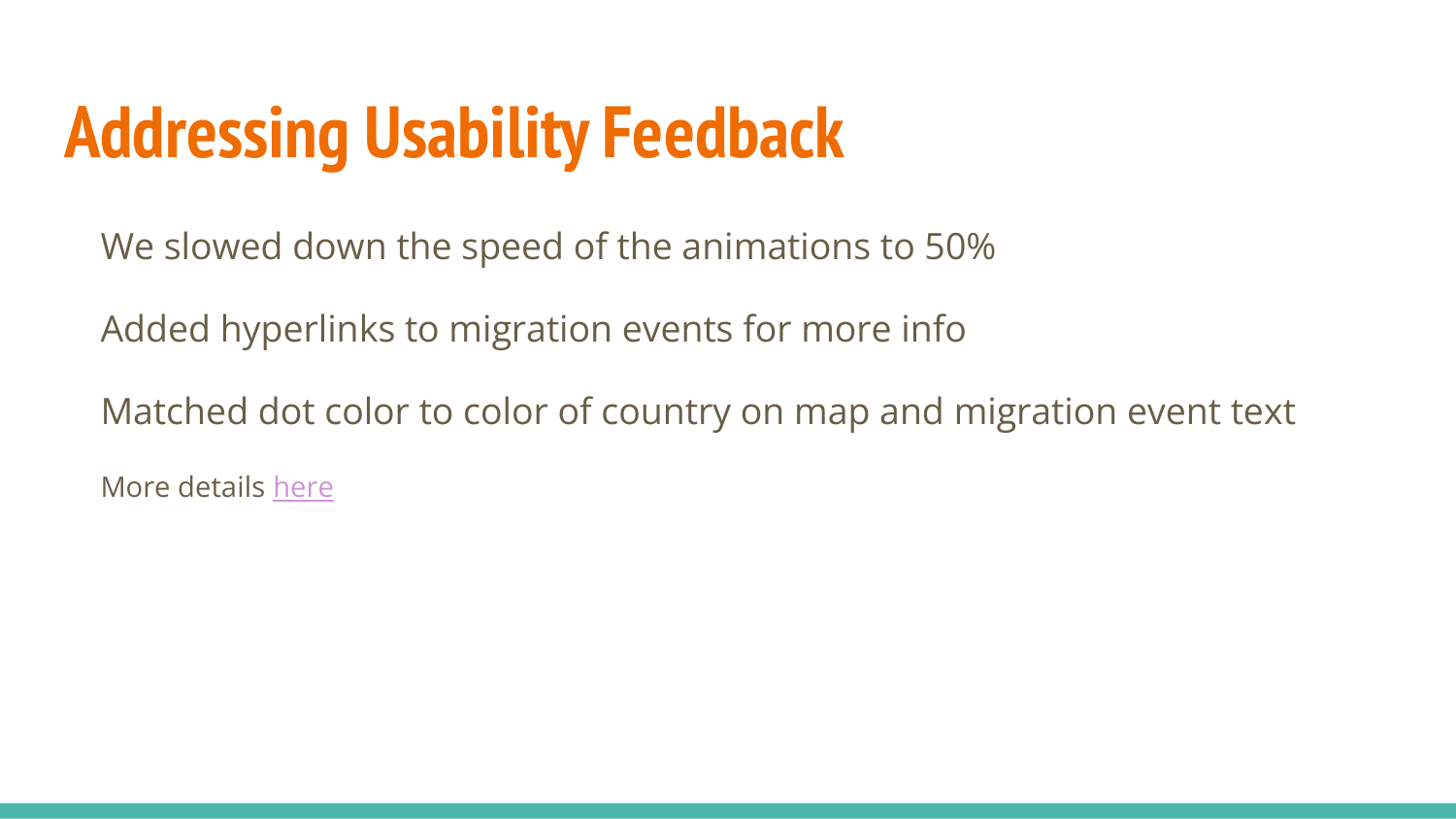

# Addressing Usability Feedback
We slowed down the speed of the animations to 50%
Added hyperlinks to migration events for more info
Matched dot color to color of country on map and migration event text
More details here